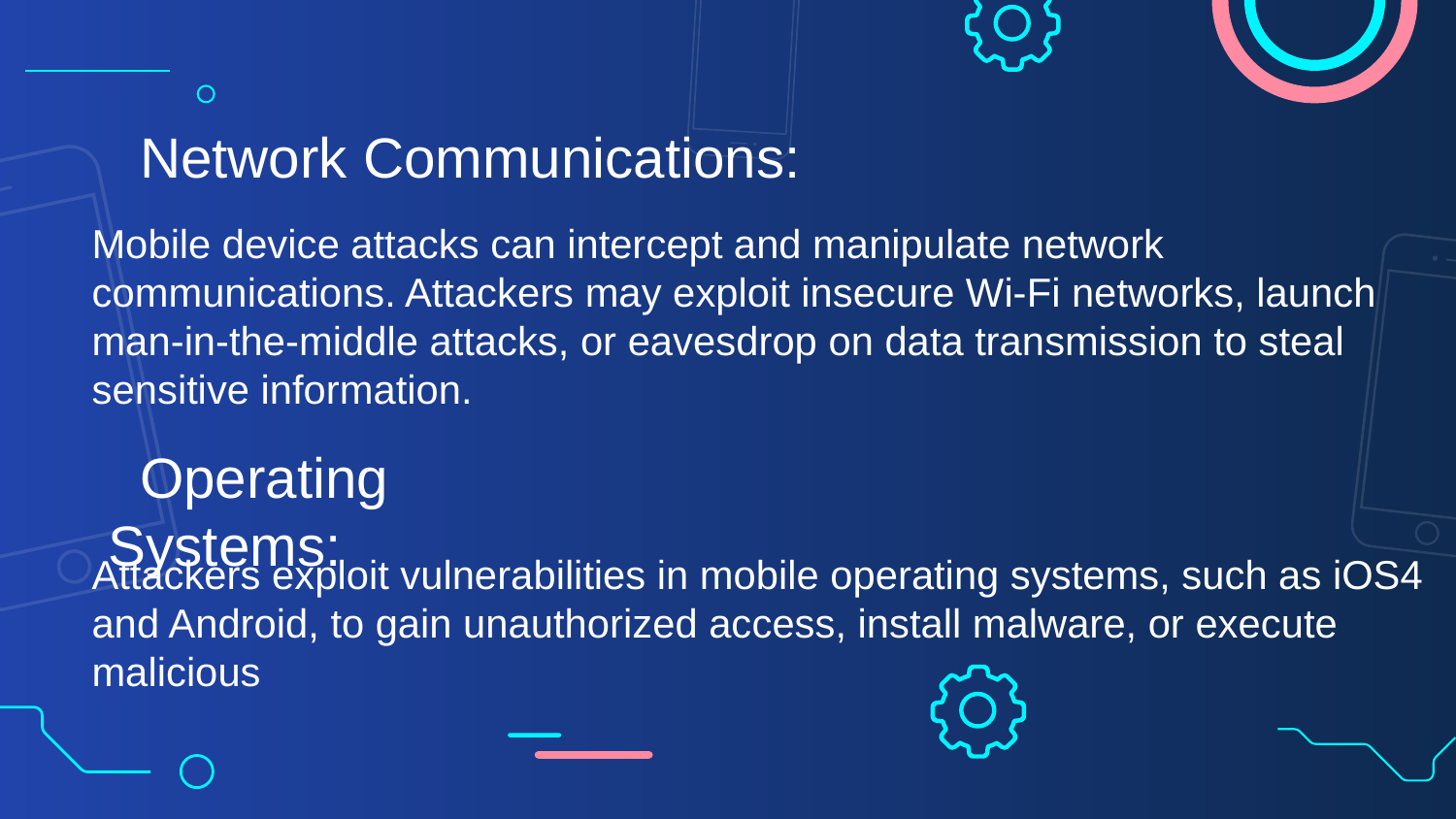

Network Communications:
Mobile device attacks can intercept and manipulate network communications. Attackers may exploit insecure Wi-Fi networks, launch man-in-the-middle attacks, or eavesdrop on data transmission to steal sensitive information.
  Operating Systems:
Attackers exploit vulnerabilities in mobile operating systems, such as iOS4 and Android, to gain unauthorized access, install malware, or execute malicious